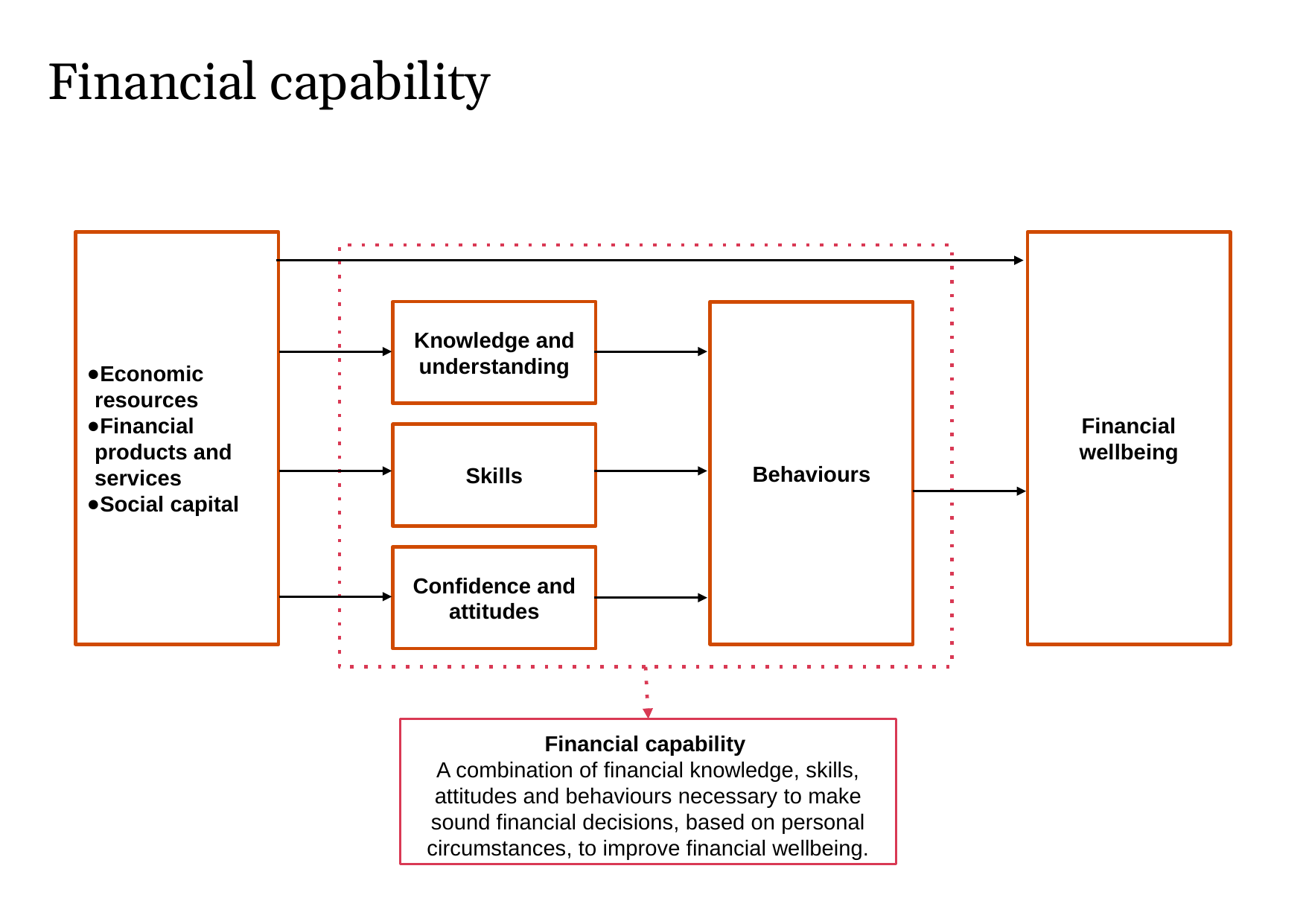

# Financial capability
Economic resources
Financial products and services
Social capital
Financial wellbeing

Behaviours
Knowledge and understanding
Skills
Confidence and attitudes
Financial capability
A combination of financial knowledge, skills, attitudes and behaviours necessary to make sound financial decisions, based on personal circumstances, to improve financial wellbeing.